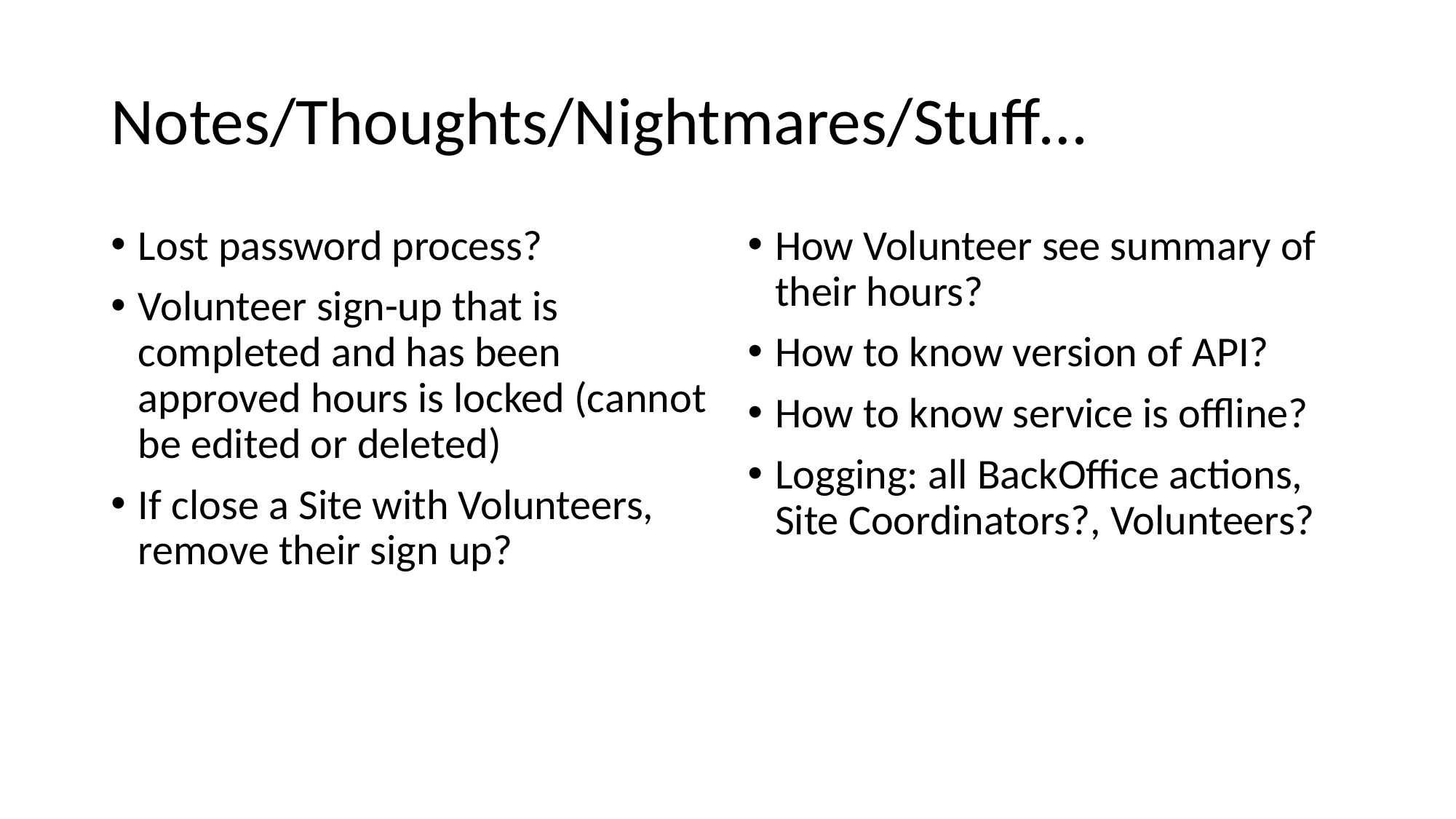

# Notes/Thoughts/Nightmares/Stuff…
Lost password process?
Volunteer sign-up that is completed and has been approved hours is locked (cannot be edited or deleted)
If close a Site with Volunteers, remove their sign up?
How Volunteer see summary of their hours?
How to know version of API?
How to know service is offline?
Logging: all BackOffice actions, Site Coordinators?, Volunteers?